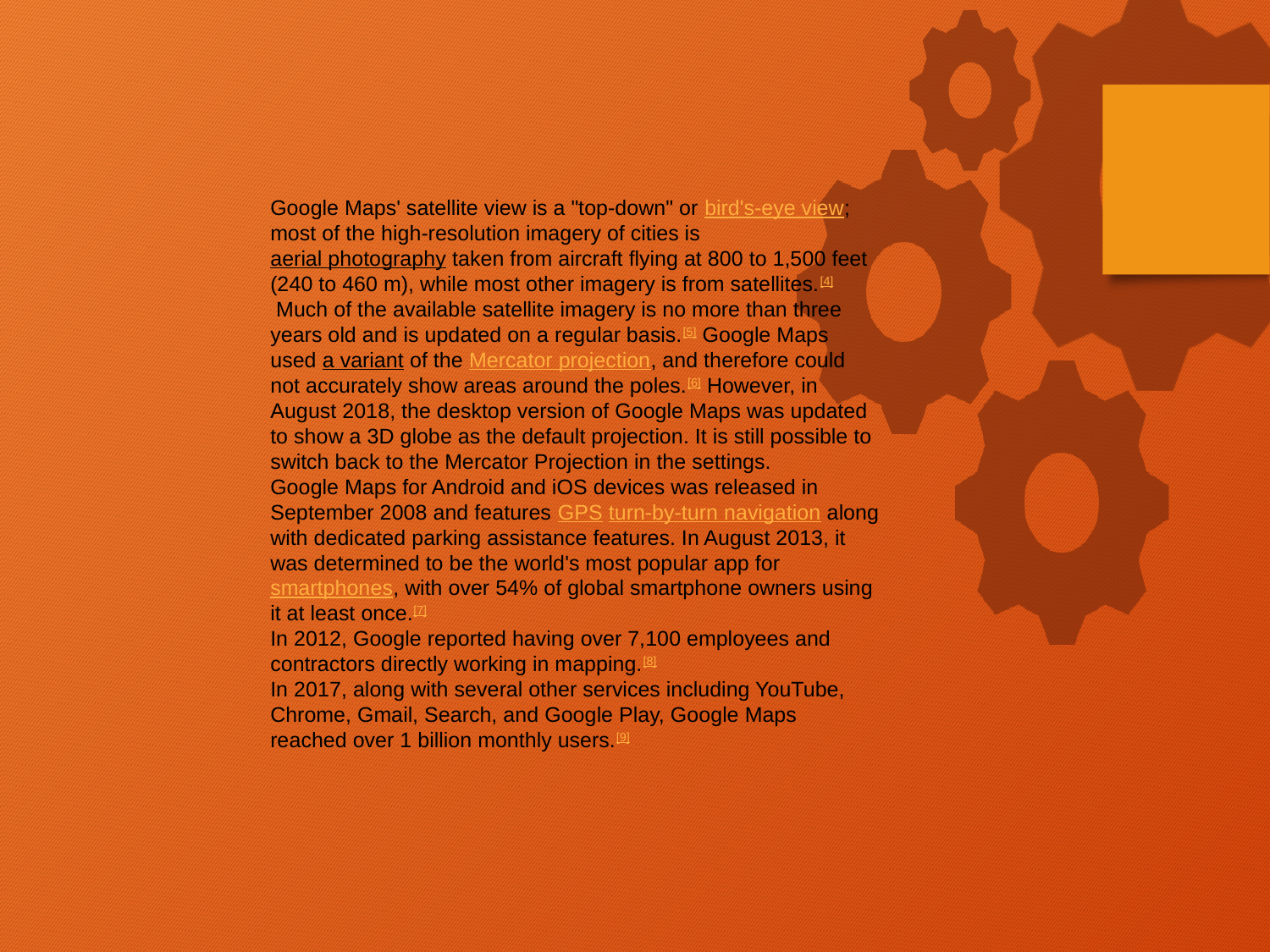

Google Maps' satellite view is a "top-down" or bird's-eye view; most of the high-resolution imagery of cities is aerial photography taken from aircraft flying at 800 to 1,500 feet (240 to 460 m), while most other imagery is from satellites.[4] Much of the available satellite imagery is no more than three years old and is updated on a regular basis.[5] Google Maps used a variant of the Mercator projection, and therefore could not accurately show areas around the poles.[6] However, in August 2018, the desktop version of Google Maps was updated to show a 3D globe as the default projection. It is still possible to switch back to the Mercator Projection in the settings.
Google Maps for Android and iOS devices was released in September 2008 and features GPS turn-by-turn navigation along with dedicated parking assistance features. In August 2013, it was determined to be the world's most popular app for smartphones, with over 54% of global smartphone owners using it at least once.[7]
In 2012, Google reported having over 7,100 employees and contractors directly working in mapping.[8]
In 2017, along with several other services including YouTube, Chrome, Gmail, Search, and Google Play, Google Maps reached over 1 billion monthly users.[9]